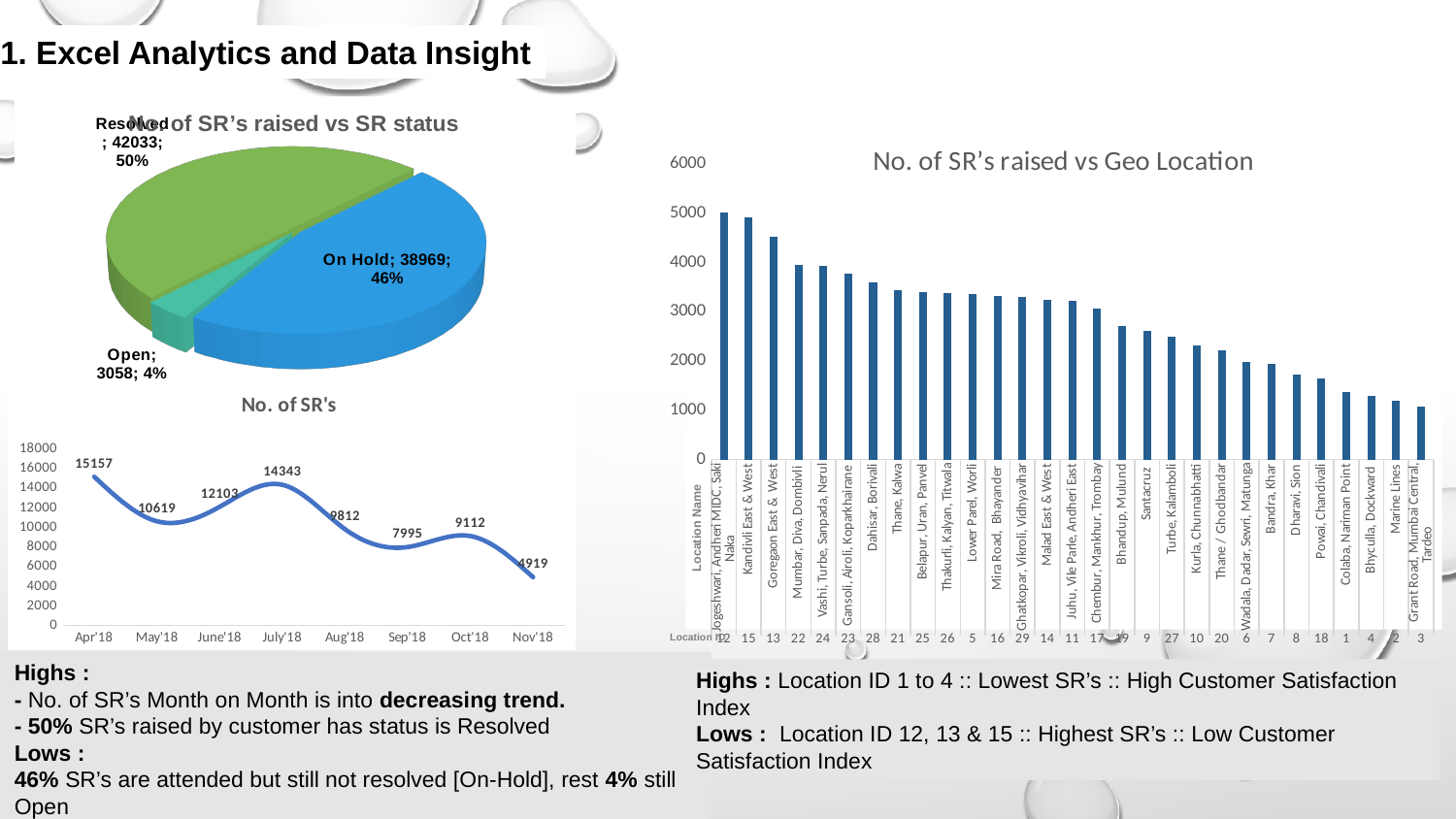

1. Excel Analytics and Data Insight

[unsupported chart]

### Chart: No. of SR’s raised vs Geo Location

| Category | Total |
|---|---|
| Jogeshwari, Andheri MIDC, Saki Naka | 5022.0 |
| Kandivli East & West | 4910.0 |
| Goregaon East &  West | 4517.0 |
| Mumbar, Diva, Dombivli  | 3953.0 |
| Vashi, Turbe, Sanpada, Nerul | 3938.0 |
| Gansoli, Airoli, Koparkhairane  | 3774.0 |
| Dahisar, Borivali | 3593.0 |
| Thane, Kalwa | 3447.0 |
| Belapur, Uran, Panvel | 3392.0 |
| Thakurli, Kalyan, Titwala | 3384.0 |
| Lower Parel, Worli | 3364.0 |
| Mira Road,  Bhayander  | 3328.0 |
| Ghatkopar, Vikroli, Vidhyavihar | 3294.0 |
| Malad East & West | 3245.0 |
| Juhu, Vile Parle, Andheri East | 3228.0 |
| Chembur, Mankhur, Trombay | 3062.0 |
| Bhandup, Mulund | 2703.0 |
| Santacruz  | 2606.0 |
| Turbe, Kalamboli | 2495.0 |
| Kurla, Chunnabhatti | 2319.0 |
| Thane /  Ghodbandar | 2223.0 |
| Wadala, Dadar, Sewri, Matunga | 1978.0 |
| Bandra, Khar | 1938.0 |
| Dharavi, Sion | 1722.0 |
| Powai, Chandivali | 1648.0 |
| Colaba, Nariman Point | 1373.0 |
| Bhyculla, Dockward  | 1285.0 |
| Marine Lines | 1189.0 |
| Grant Road, Mumbai Central, Tardeo  | 1077.0 |

### Chart:

| Category | No. of SR's |
|---|---|
| Apr'18 | 15157.0 |
| May'18 | 10619.0 |
| June'18 | 12103.0 |
| July'18 | 14343.0 |
| Aug'18 | 9812.0 |
| Sep'18 | 7995.0 |
| Oct'18 | 9112.0 |
| Nov'18 | 4919.0 |
Location Name
Location ID
Highs :
- No. of SR’s Month on Month is into decreasing trend.
- 50% SR’s raised by customer has status is Resolved
Lows :
46% SR’s are attended but still not resolved [On-Hold], rest 4% still Open
Highs : Location ID 1 to 4 :: Lowest SR’s :: High Customer Satisfaction Index
Lows :  Location ID 12, 13 & 15 :: Highest SR’s :: Low Customer Satisfaction Index